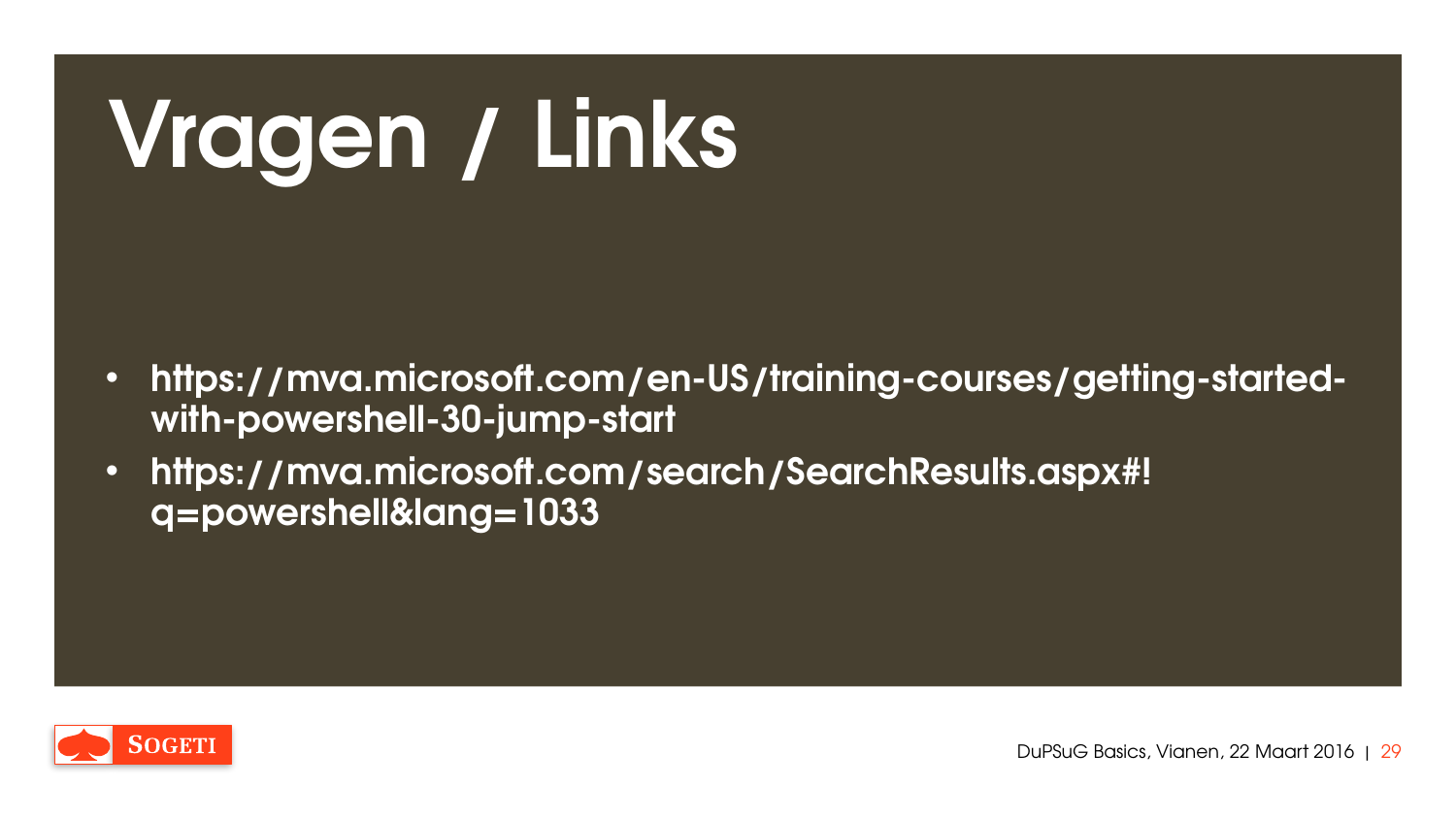

# Vragen / Links
https://mva.microsoft.com/en-US/training-courses/getting-started-with-powershell-30-jump-start

https://mva.microsoft.com/search/SearchResults.aspx#!q=powershell&lang=1033

DuPSuG Basics, Vianen, 22 Maart 2016
29